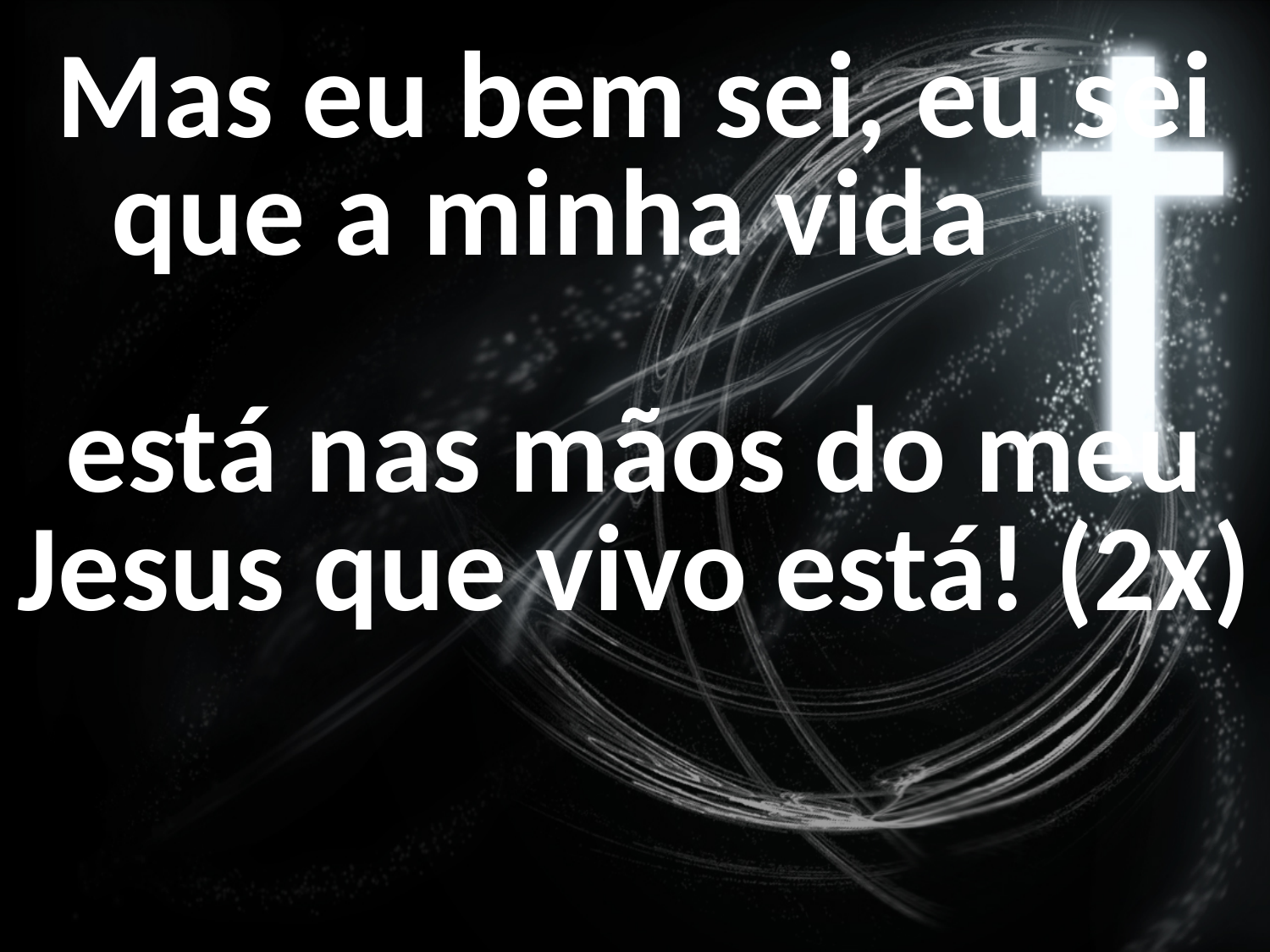

Mas eu bem sei, eu sei que a minha vida

está nas mãos do meu Jesus que vivo está! (2x)